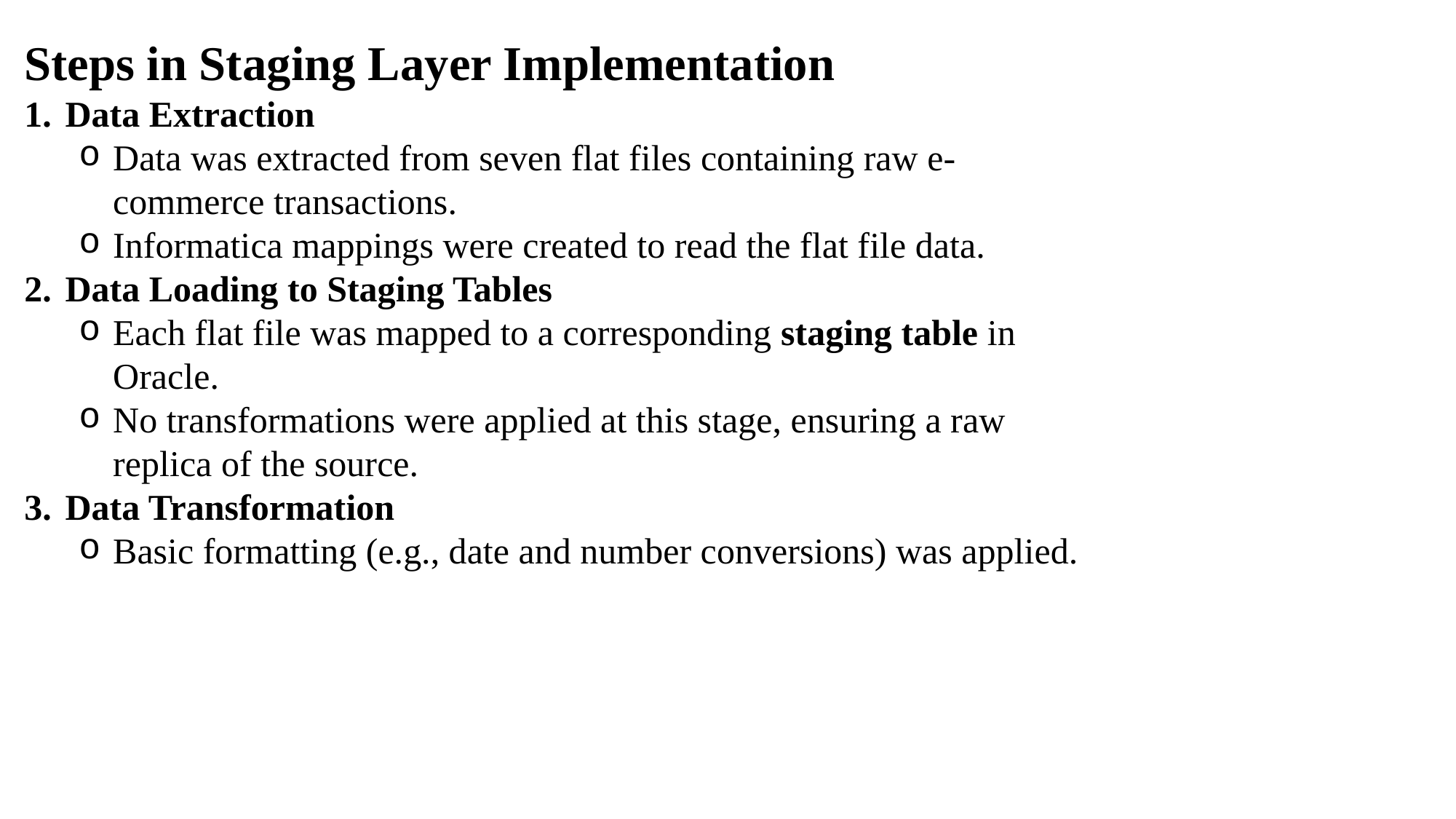

Steps in Staging Layer Implementation
Data Extraction
Data was extracted from seven flat files containing raw e-commerce transactions.
Informatica mappings were created to read the flat file data.
Data Loading to Staging Tables
Each flat file was mapped to a corresponding staging table in Oracle.
No transformations were applied at this stage, ensuring a raw replica of the source.
Data Transformation
Basic formatting (e.g., date and number conversions) was applied.